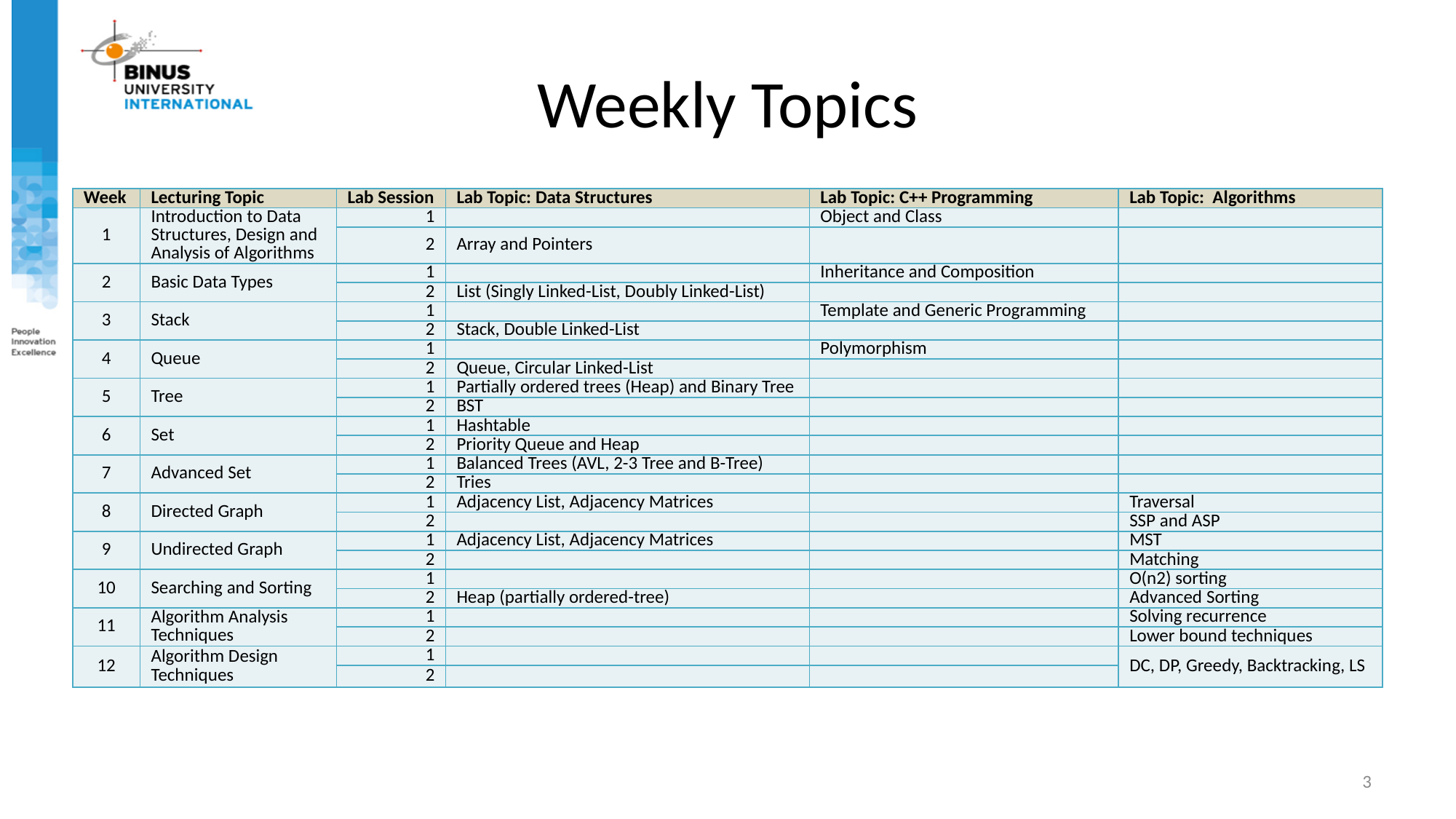

# Weekly Topics
| Week | Lecturing Topic | Lab Session | Lab Topic: Data Structures | Lab Topic: C++ Programming | Lab Topic: Algorithms |
| --- | --- | --- | --- | --- | --- |
| 1 | Introduction to Data Structures, Design and Analysis of Algorithms | 1 |  | Object and Class |  |
|  |  | 2 | Array and Pointers |  |  |
| 2 | Basic Data Types | 1 |  | Inheritance and Composition |  |
|  |  | 2 | List (Singly Linked-List, Doubly Linked-List) |  |  |
| 3 | Stack | 1 |  | Template and Generic Programming |  |
|  |  | 2 | Stack, Double Linked-List |  |  |
| 4 | Queue | 1 |  | Polymorphism |  |
|  |  | 2 | Queue, Circular Linked-List |  |  |
| 5 | Tree | 1 | Partially ordered trees (Heap) and Binary Tree |  |  |
|  |  | 2 | BST |  |  |
| 6 | Set | 1 | Hashtable |  |  |
|  |  | 2 | Priority Queue and Heap |  |  |
| 7 | Advanced Set | 1 | Balanced Trees (AVL, 2-3 Tree and B-Tree) |  |  |
|  |  | 2 | Tries |  |  |
| 8 | Directed Graph | 1 | Adjacency List, Adjacency Matrices |  | Traversal |
|  |  | 2 |  |  | SSP and ASP |
| 9 | Undirected Graph | 1 | Adjacency List, Adjacency Matrices |  | MST |
|  |  | 2 |  |  | Matching |
| 10 | Searching and Sorting | 1 |  |  | O(n2) sorting |
|  |  | 2 | Heap (partially ordered-tree) |  | Advanced Sorting |
| 11 | Algorithm Analysis Techniques | 1 |  |  | Solving recurrence |
|  |  | 2 |  |  | Lower bound techniques |
| 12 | Algorithm Design Techniques | 1 |  |  | DC, DP, Greedy, Backtracking, LS |
|  |  | 2 |  |  |  |
3